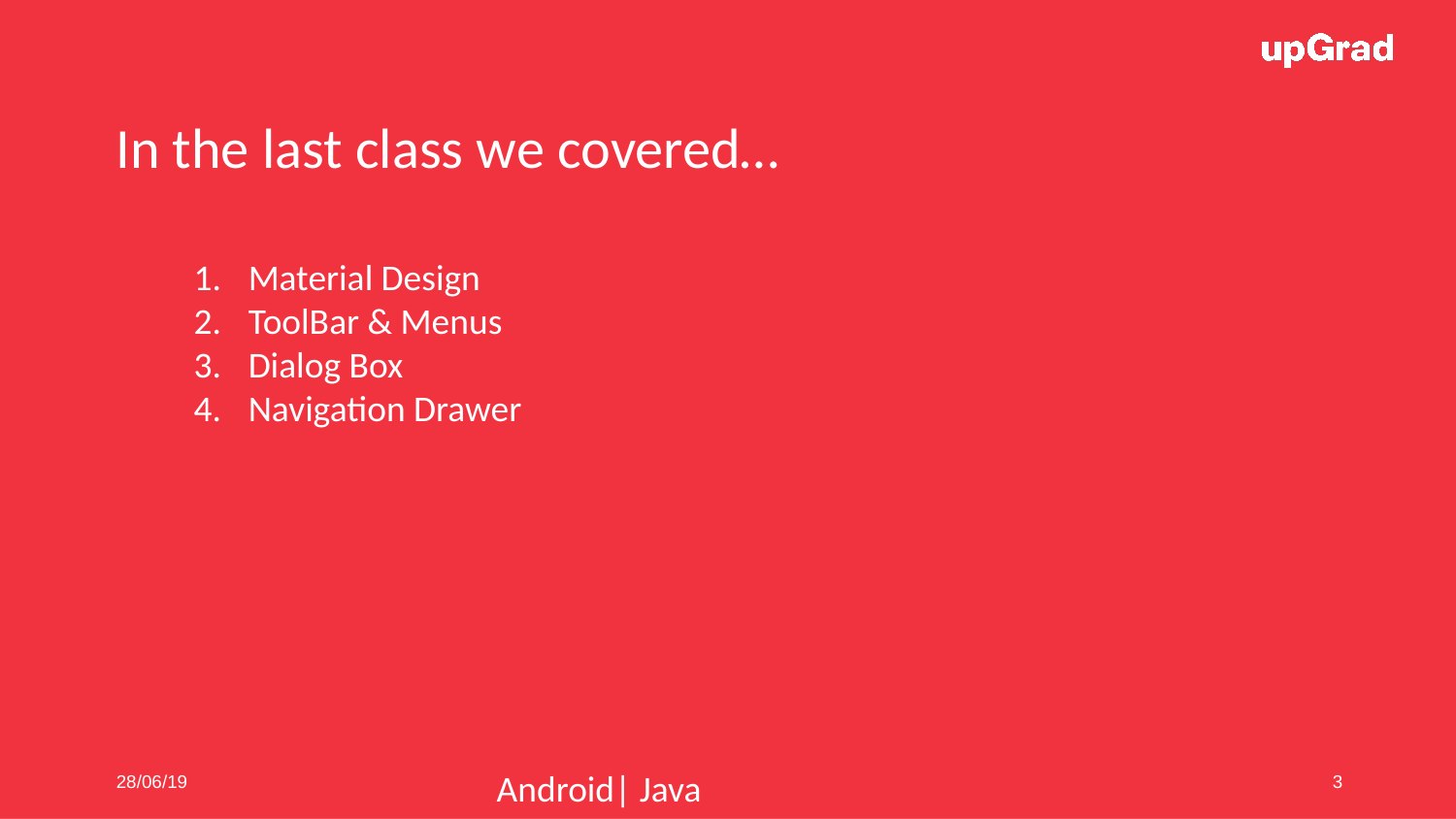

In the last class we covered…
Material Design
ToolBar & Menus
Dialog Box
Navigation Drawer
28/06/19
Android| Java

3